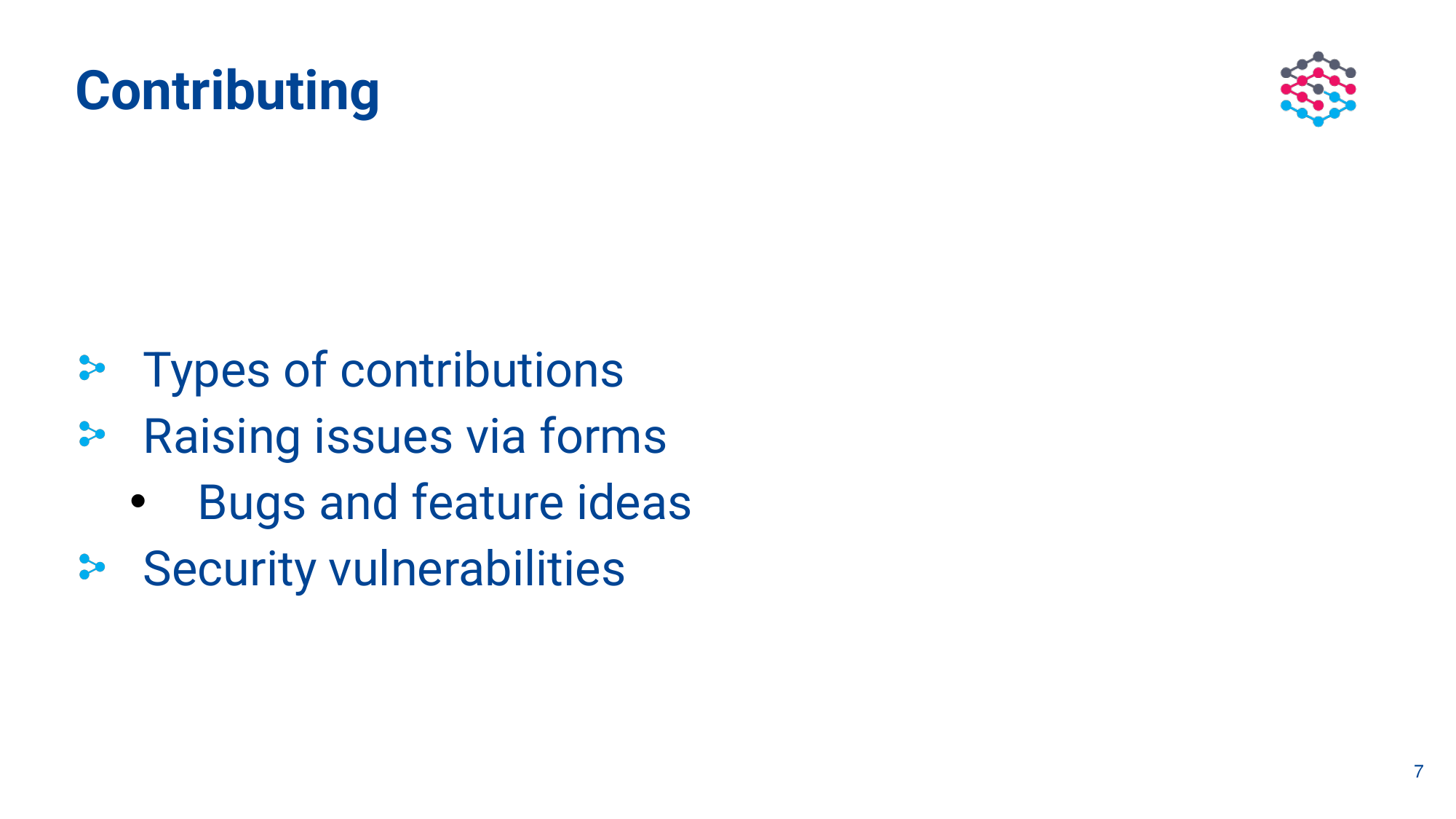

# Contributing
Types of contributions
Raising issues via forms
Bugs and feature ideas
Security vulnerabilities